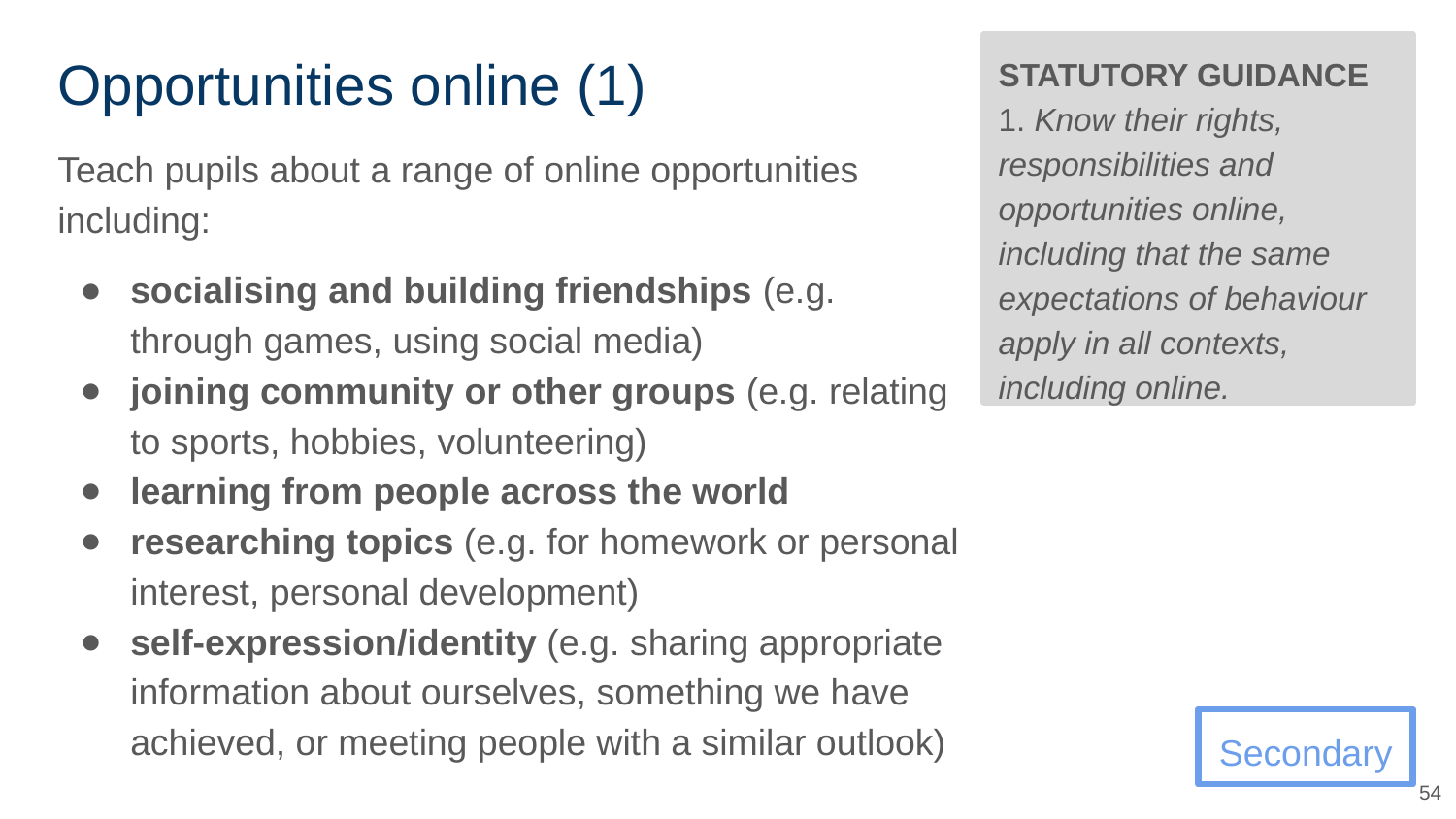

# Opportunities online (1)
STATUTORY GUIDANCE
1. Know their rights, responsibilities and opportunities online, including that the same expectations of behaviour apply in all contexts, including online.

Teach pupils about a range of online opportunities including:
socialising and building friendships (e.g. through games, using social media)
joining community or other groups (e.g. relating to sports, hobbies, volunteering)
learning from people across the world
researching topics (e.g. for homework or personal interest, personal development)
self-expression/identity (e.g. sharing appropriate information about ourselves, something we have achieved, or meeting people with a similar outlook)

Secondary
54